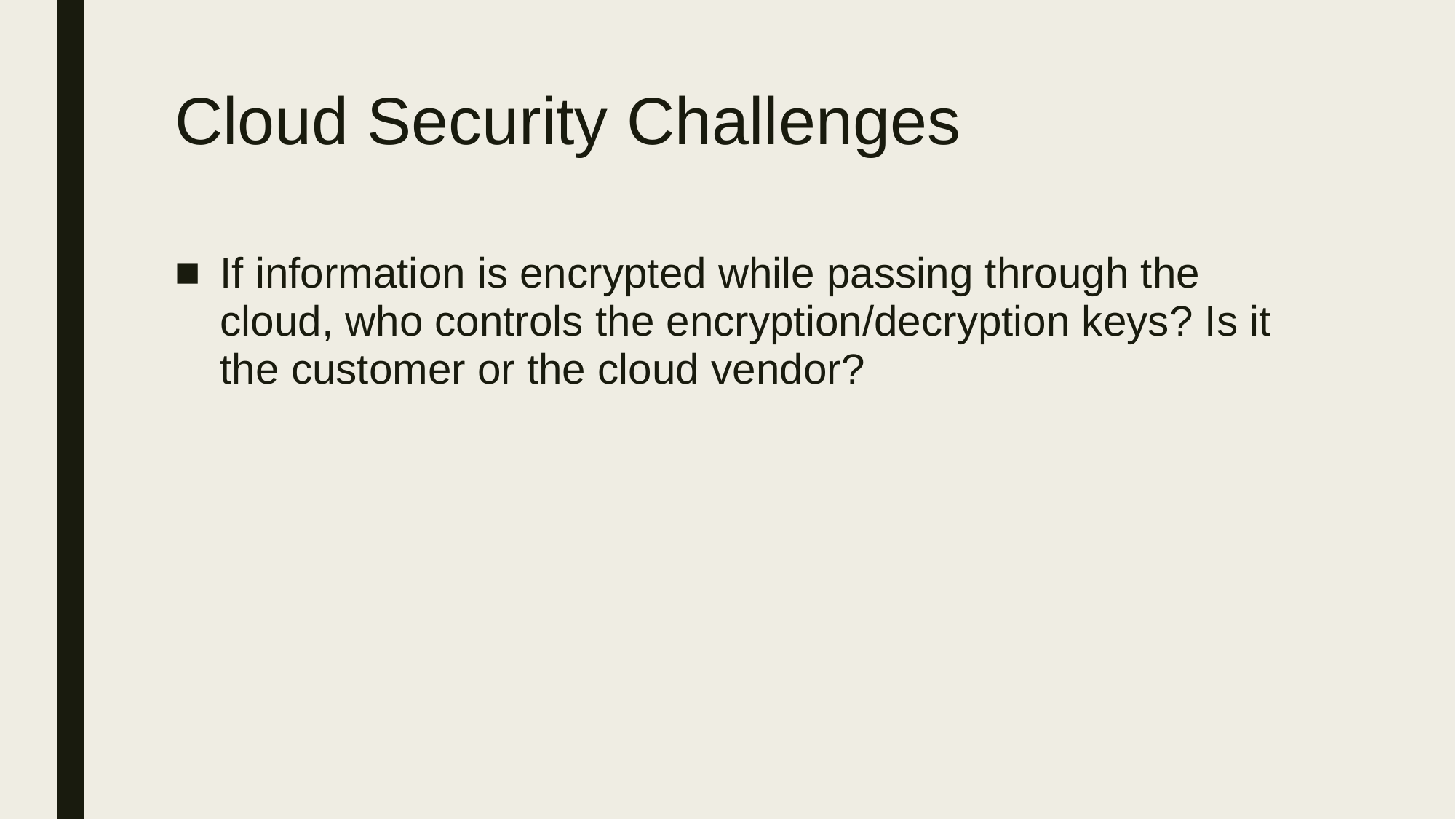

# Cloud Security Challenges
If information is encrypted while passing through the cloud, who controls the encryption/decryption keys? Is it the customer or the cloud vendor?